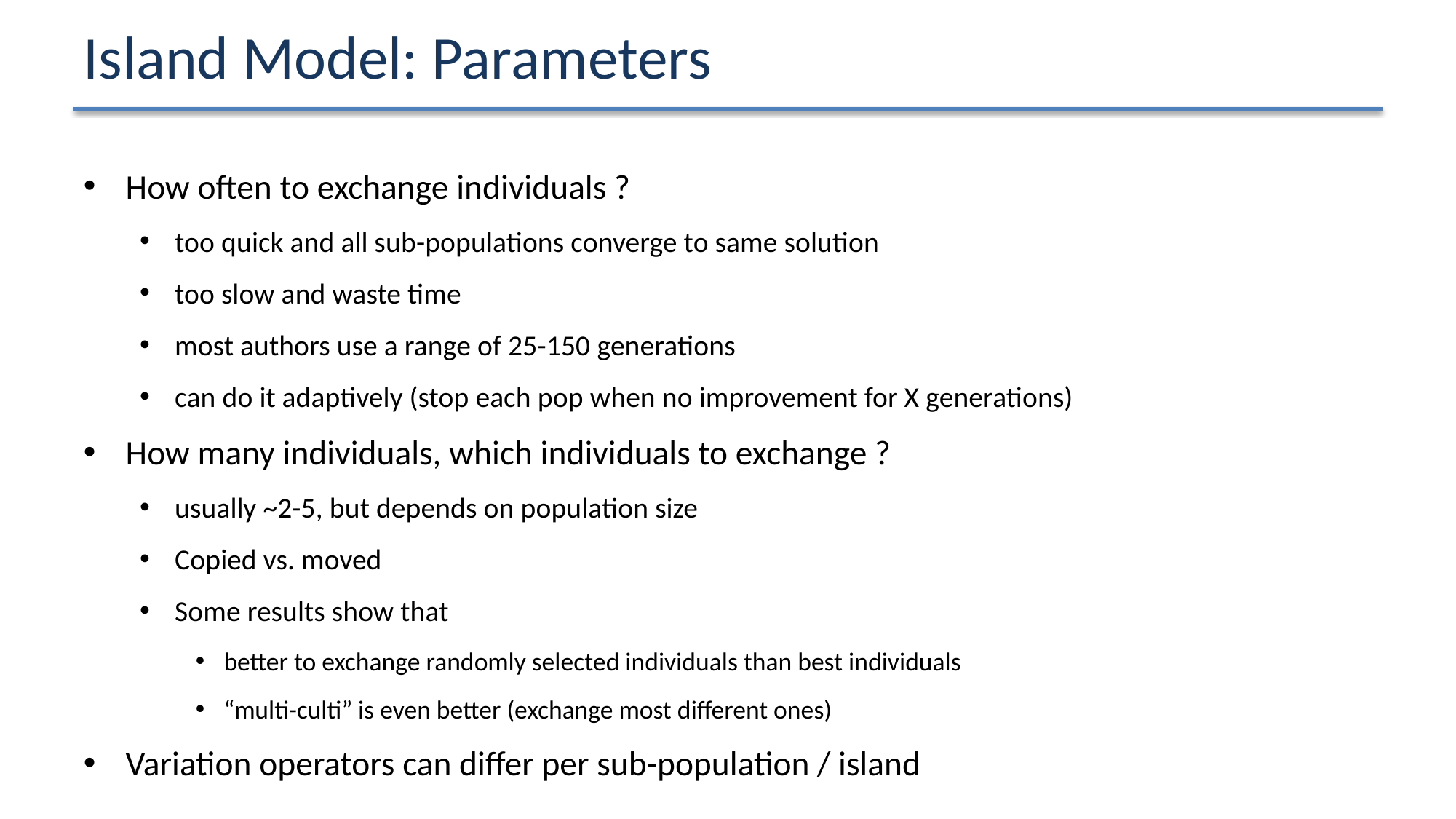

# Island Model: Parameters
How often to exchange individuals ?
too quick and all sub-populations converge to same solution
too slow and waste time
most authors use a range of 25-150 generations
can do it adaptively (stop each pop when no improvement for X generations)
How many individuals, which individuals to exchange ?
usually ~2-5, but depends on population size
Copied vs. moved
Some results show that
better to exchange randomly selected individuals than best individuals
“multi-culti” is even better (exchange most different ones)
Variation operators can differ per sub-population / island